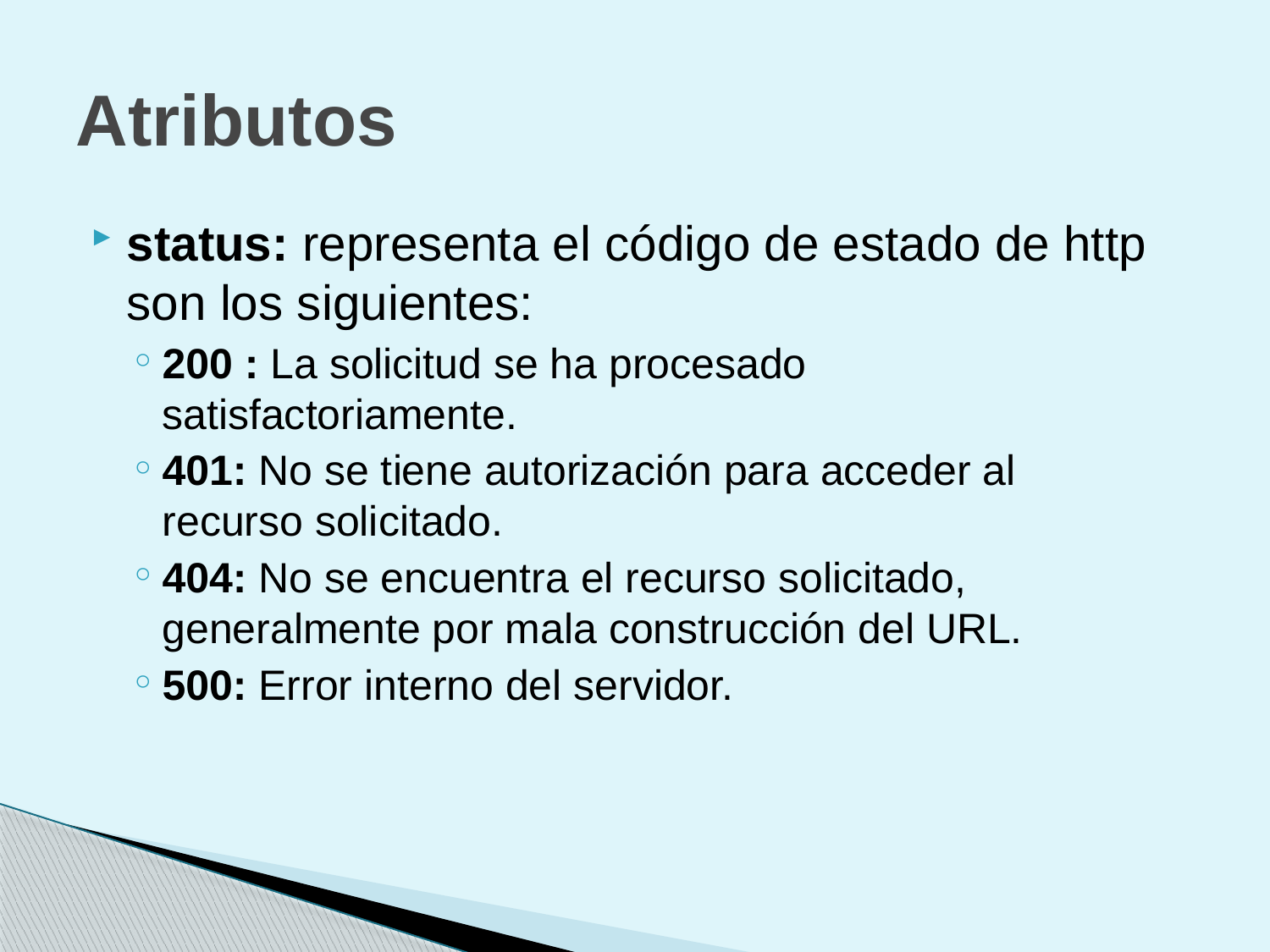

# Atributos
status: representa el código de estado de http son los siguientes:
200 : La solicitud se ha procesado satisfactoriamente.
401: No se tiene autorización para acceder al recurso solicitado.
404: No se encuentra el recurso solicitado, generalmente por mala construcción del URL.
500: Error interno del servidor.